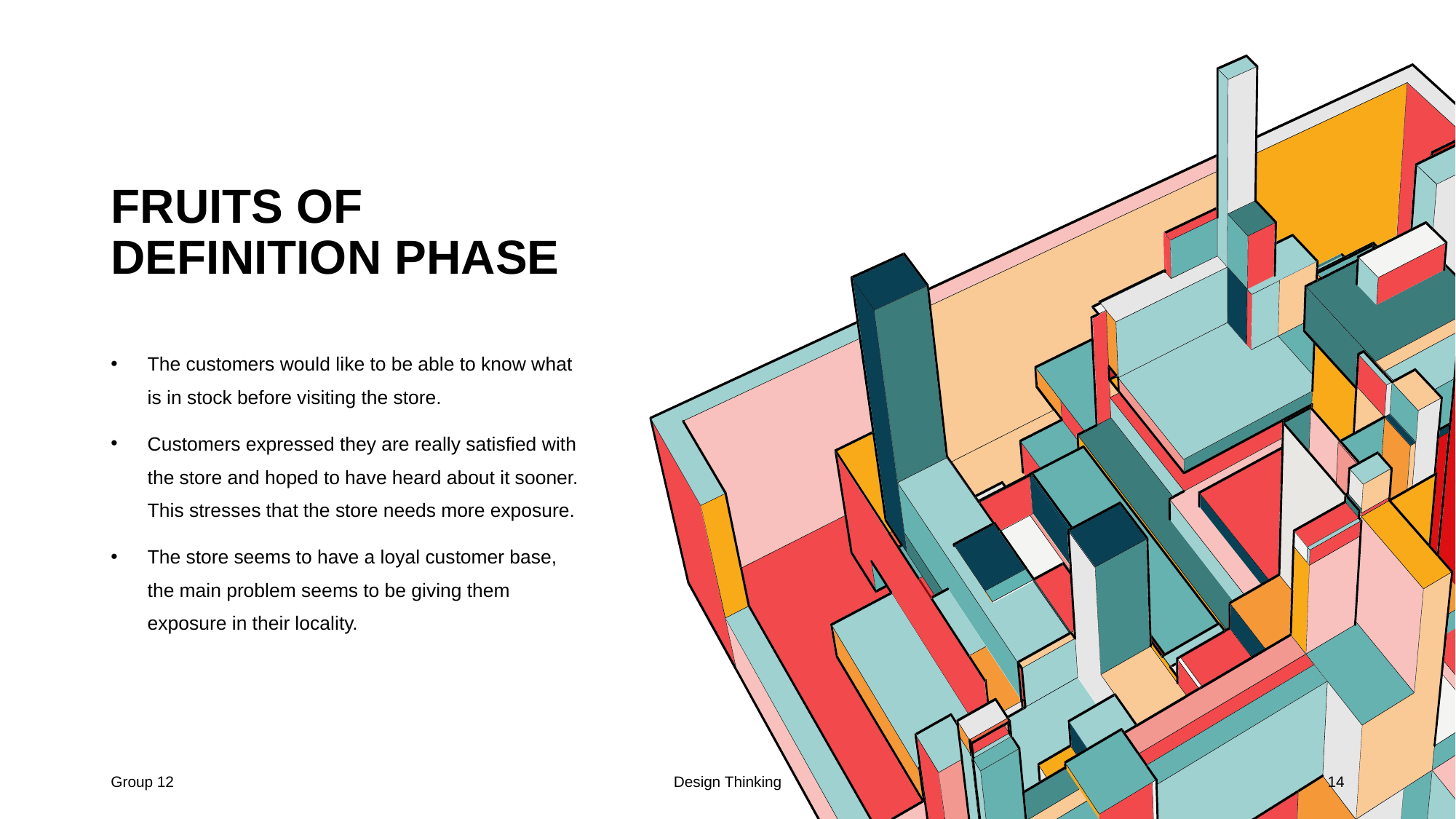

# Fruits of definition phase
The customers would like to be able to know what is in stock before visiting the store.
Customers expressed they are really satisfied with the store and hoped to have heard about it sooner. This stresses that the store needs more exposure.
The store seems to have a loyal customer base, the main problem seems to be giving them exposure in their locality.
Group 12
Design Thinking
14